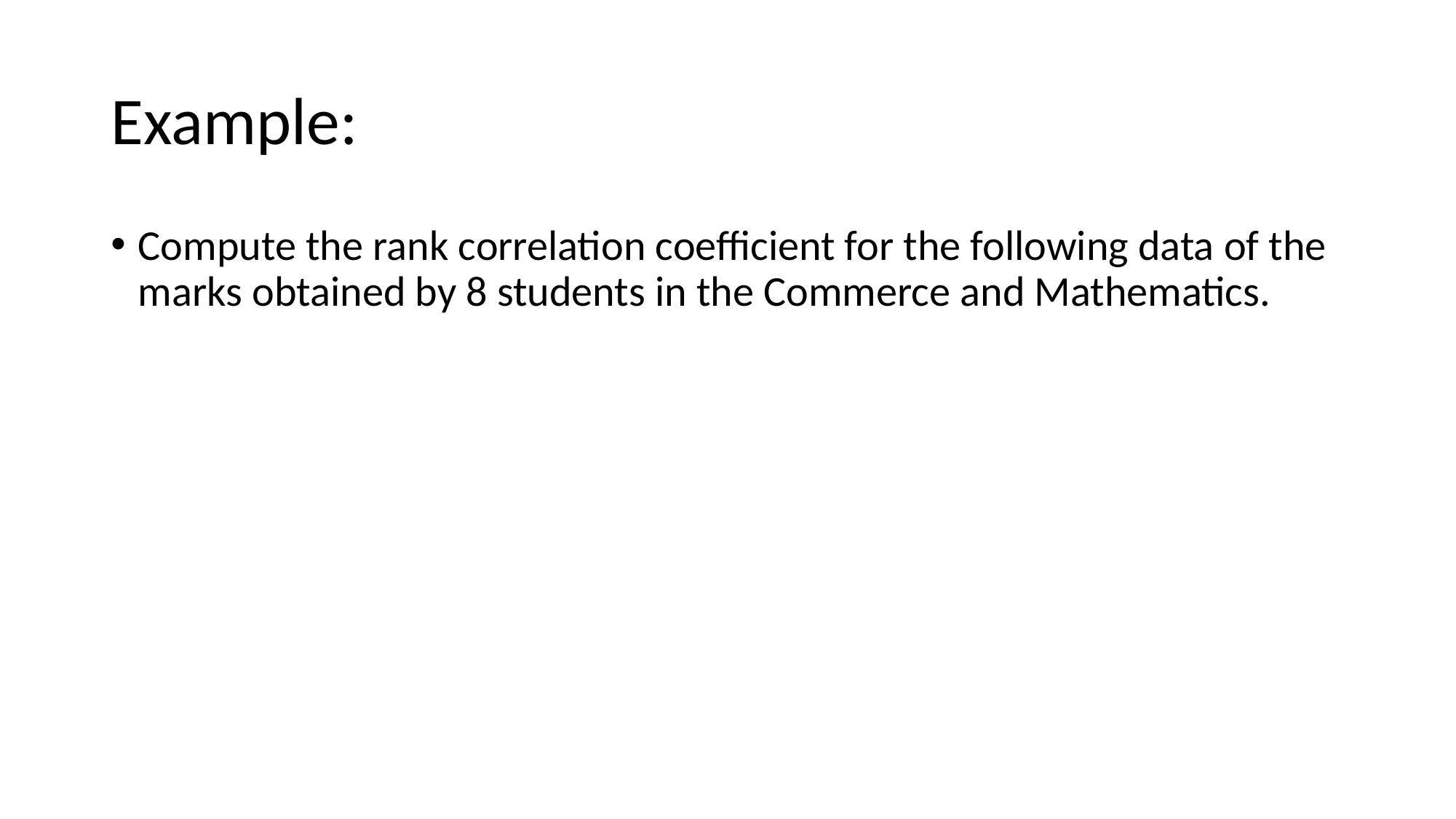

# Example:
Compute the rank correlation coefficient for the following data of the marks obtained by 8 students in the Commerce and Mathematics.